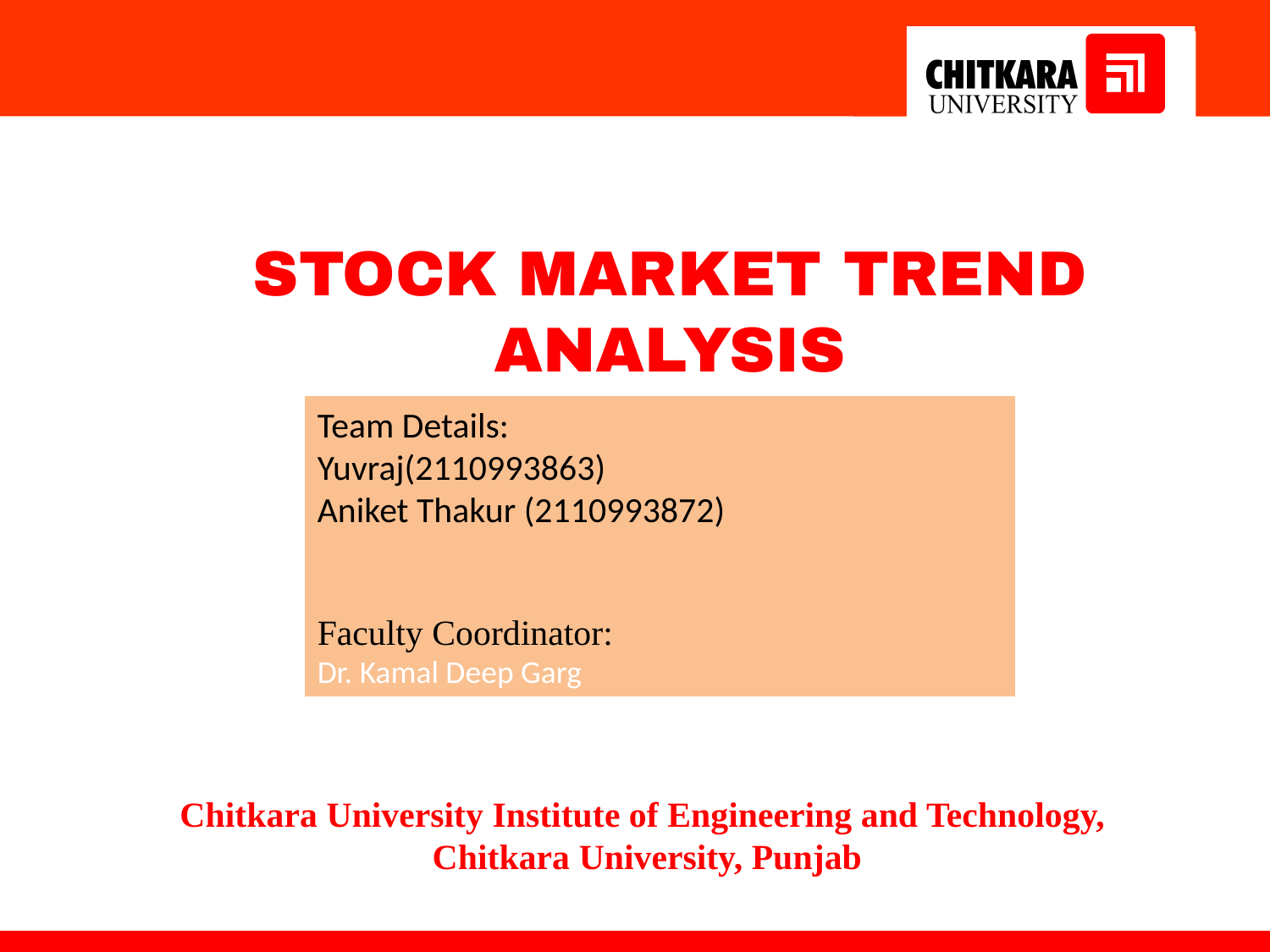

STOCK MARKET TREND ANALYSIS
Team Details:
Yuvraj(2110993863)
Aniket Thakur (2110993872)

Faculty Coordinator:
Dr. Kamal Deep Garg
:

Chitkara University Institute of Engineering and Technology,
Chitkara University, Punjab